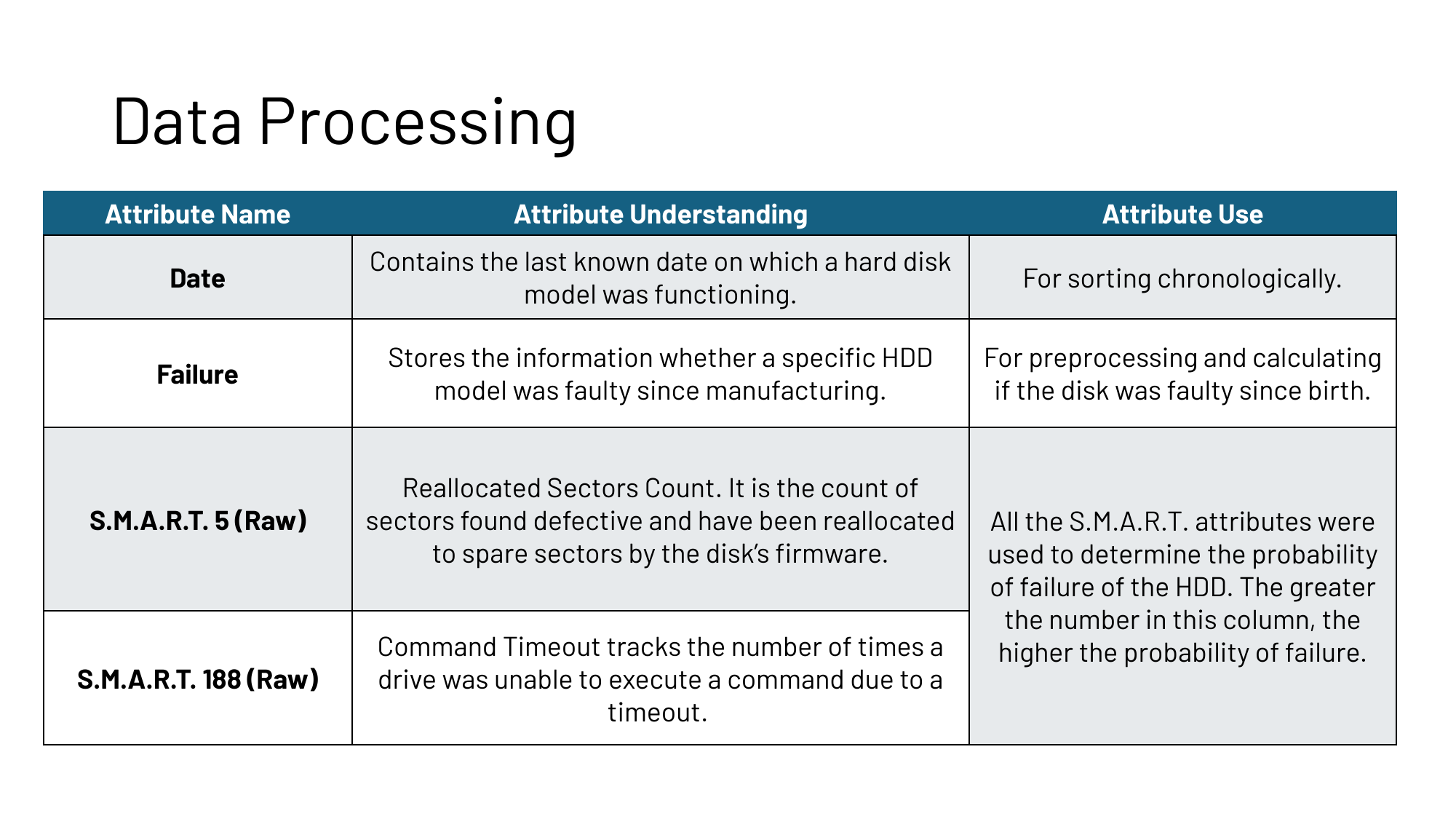

# Data Processing
| Attribute Name | Attribute Understanding | Attribute Use |
| --- | --- | --- |
| Date | Contains the last known date on which a hard disk model was functioning. | For sorting chronologically. |
| Failure | Stores the information whether a specific HDD model was faulty since manufacturing. | For preprocessing and calculating if the disk was faulty since birth. |
| S.M.A.R.T. 5 (Raw) | Reallocated Sectors Count. It is the count of sectors found defective and have been reallocated to spare sectors by the disk’s firmware. | All the S.M.A.R.T. attributes were used to determine the probability of failure of the HDD. The greater the number in this column, the higher the probability of failure. |
| S.M.A.R.T. 188 (Raw) | Command Timeout tracks the number of times a drive was unable to execute a command due to a timeout. |  |